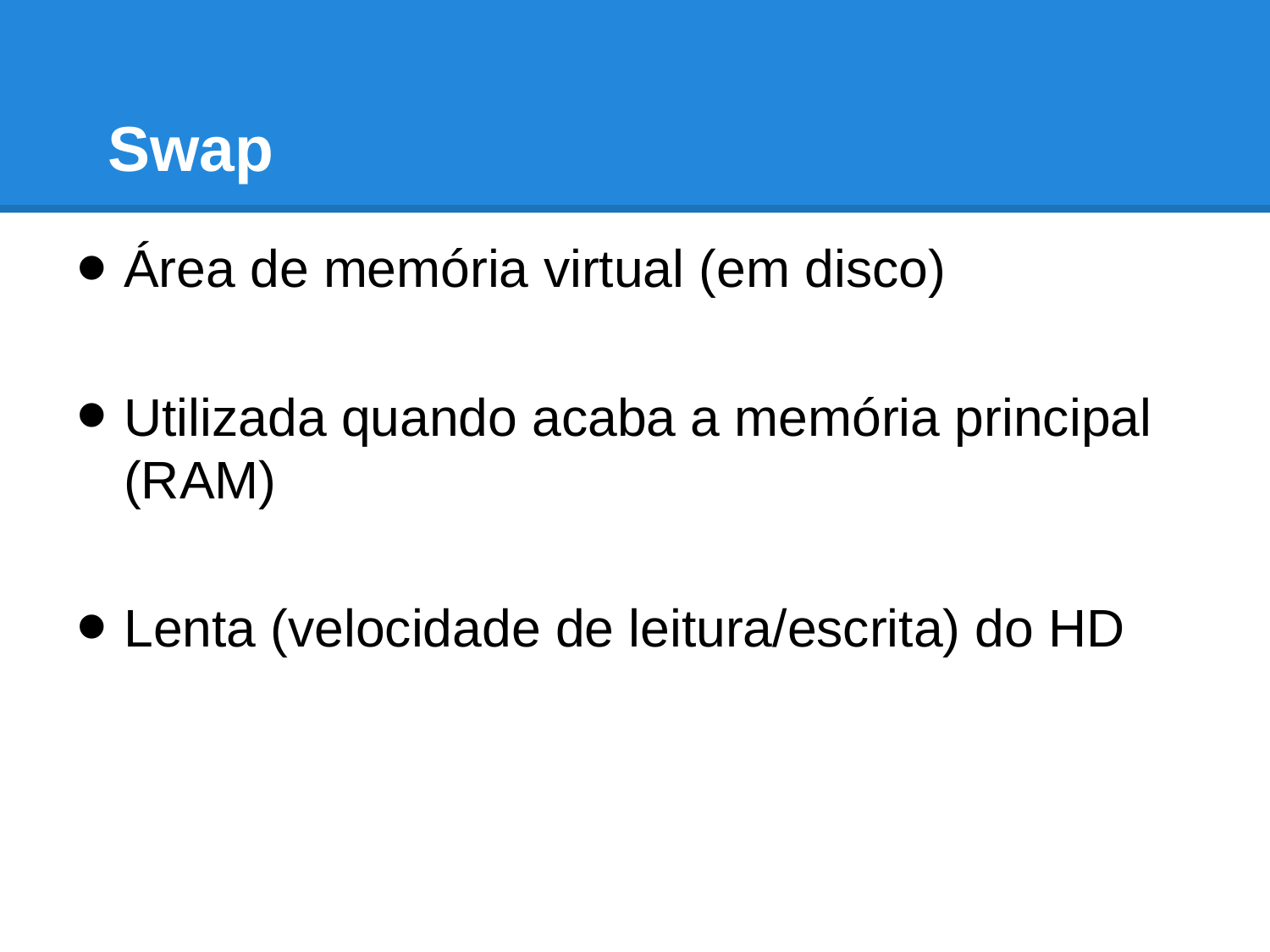

# Swap
Área de memória virtual (em disco)

Utilizada quando acaba a memória principal (RAM)

Lenta (velocidade de leitura/escrita) do HD